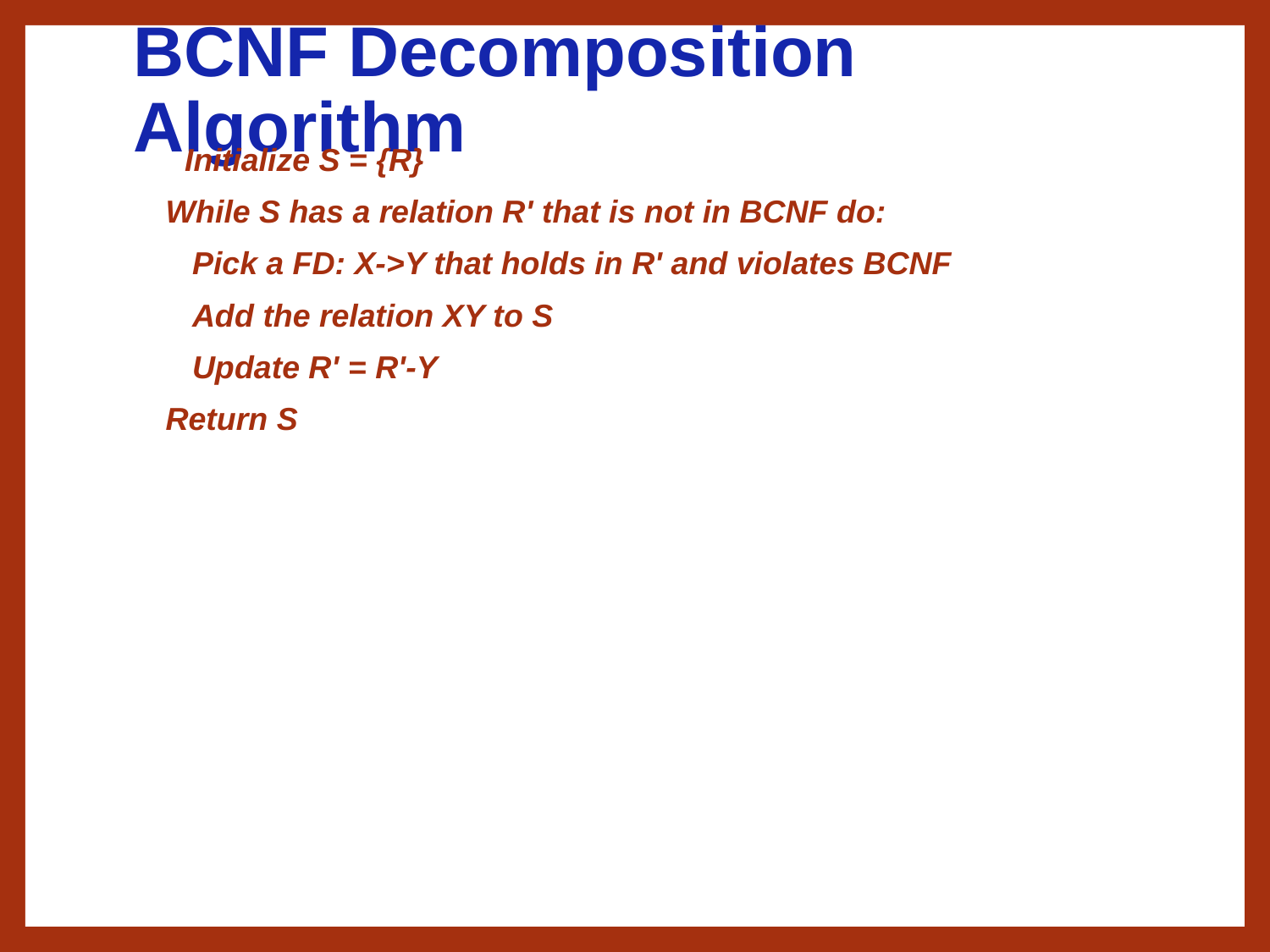

# BCNF Decomposition Algorithm
	Initialize S = {R}
While S has a relation R' that is not in BCNF do:
   Pick a FD: X->Y that holds in R' and violates BCNF
   Add the relation XY to S
   Update R' = R'-Y
Return S